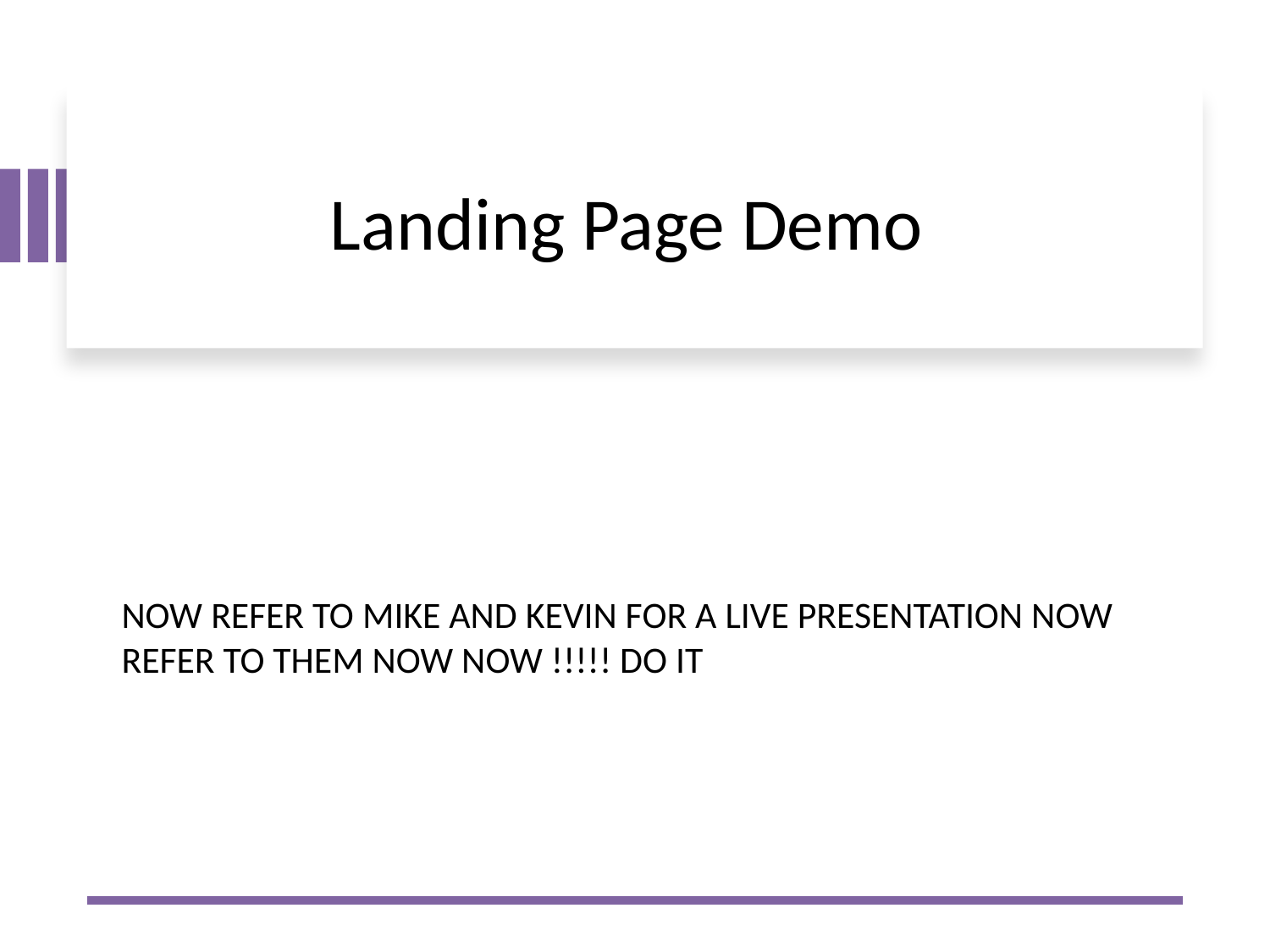

# Landing Page Demo

NOW REFER TO MIKE AND KEVIN FOR A LIVE PRESENTATION NOW REFER TO THEM NOW NOW !!!!! DO IT